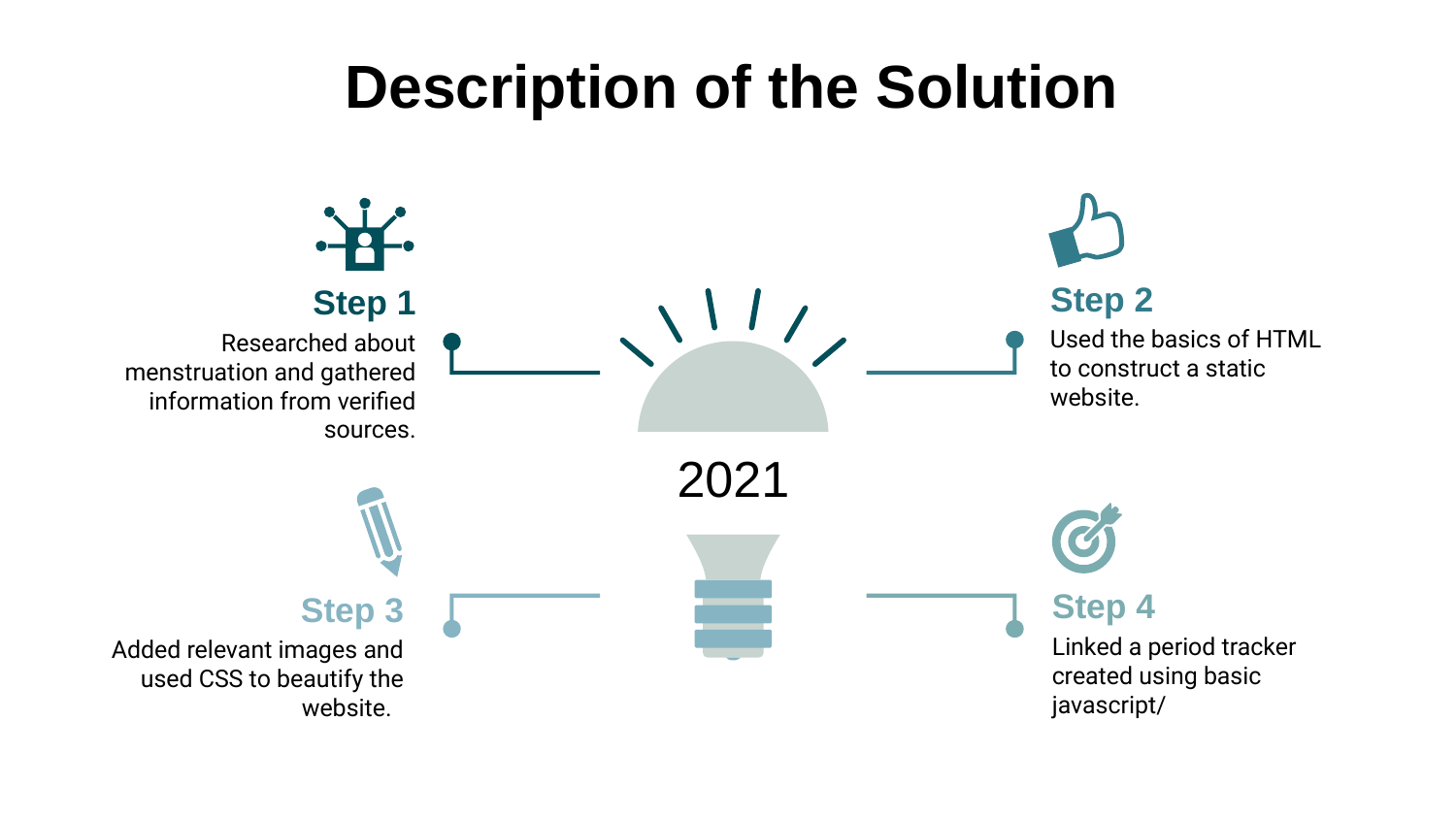

# Description of the Solution

Step 2
Used the basics of HTML to construct a static website.

Step 1
Researched about menstruation and gathered information from verified sources.

2021

Step 4

Linked a period tracker created using basic javascript/
Step 3

Added relevant images and used CSS to beautify the website.